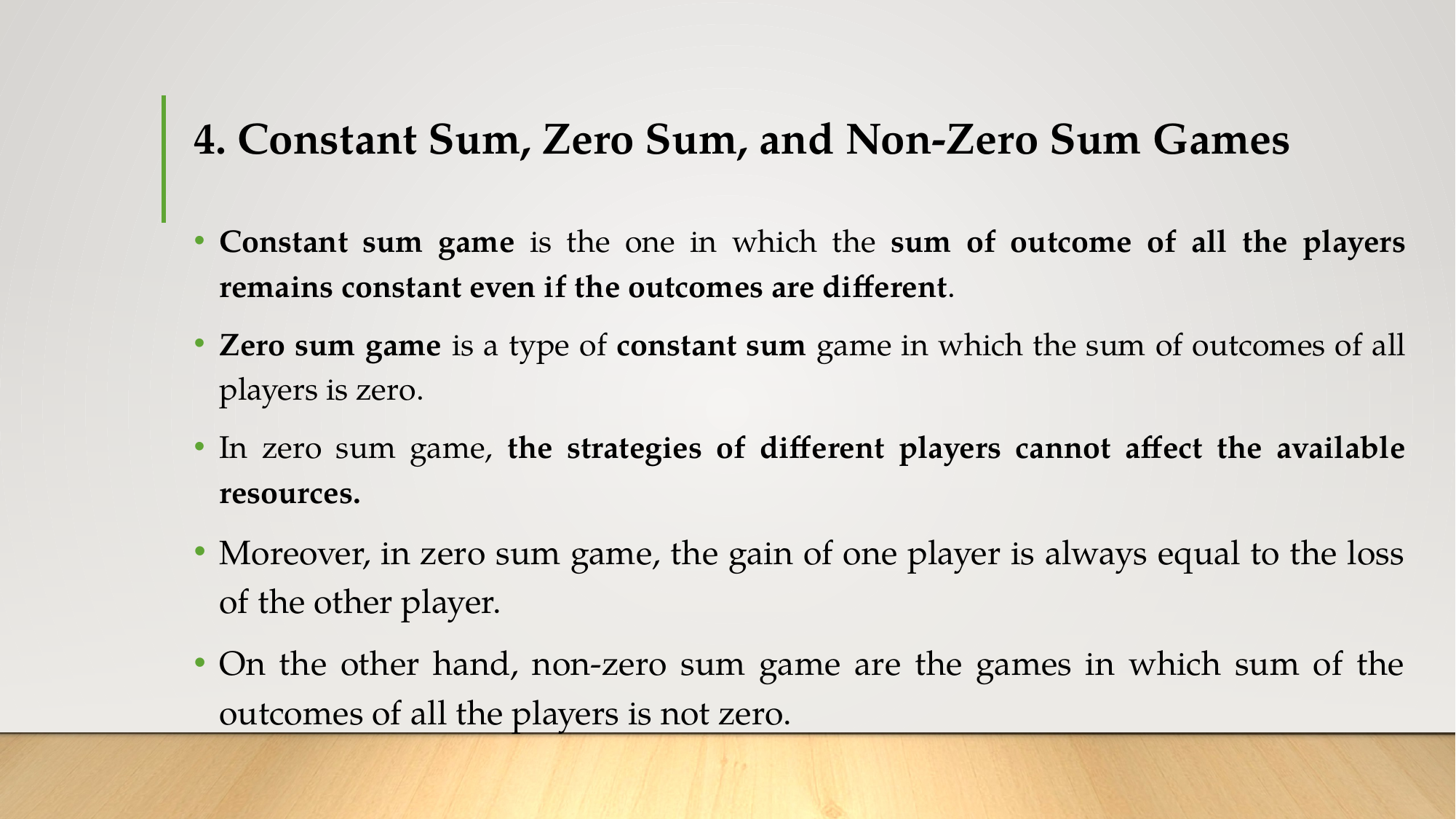

# 4. Constant Sum, Zero Sum, and Non-Zero Sum Games
Constant sum game is the one in which the sum of outcome of all the players remains constant even if the outcomes are different.
Zero sum game is a type of constant sum game in which the sum of outcomes of all players is zero.
In zero sum game, the strategies of different players cannot affect the available resources.
Moreover, in zero sum game, the gain of one player is always equal to the loss of the other player.
On the other hand, non-zero sum game are the games in which sum of the outcomes of all the players is not zero.